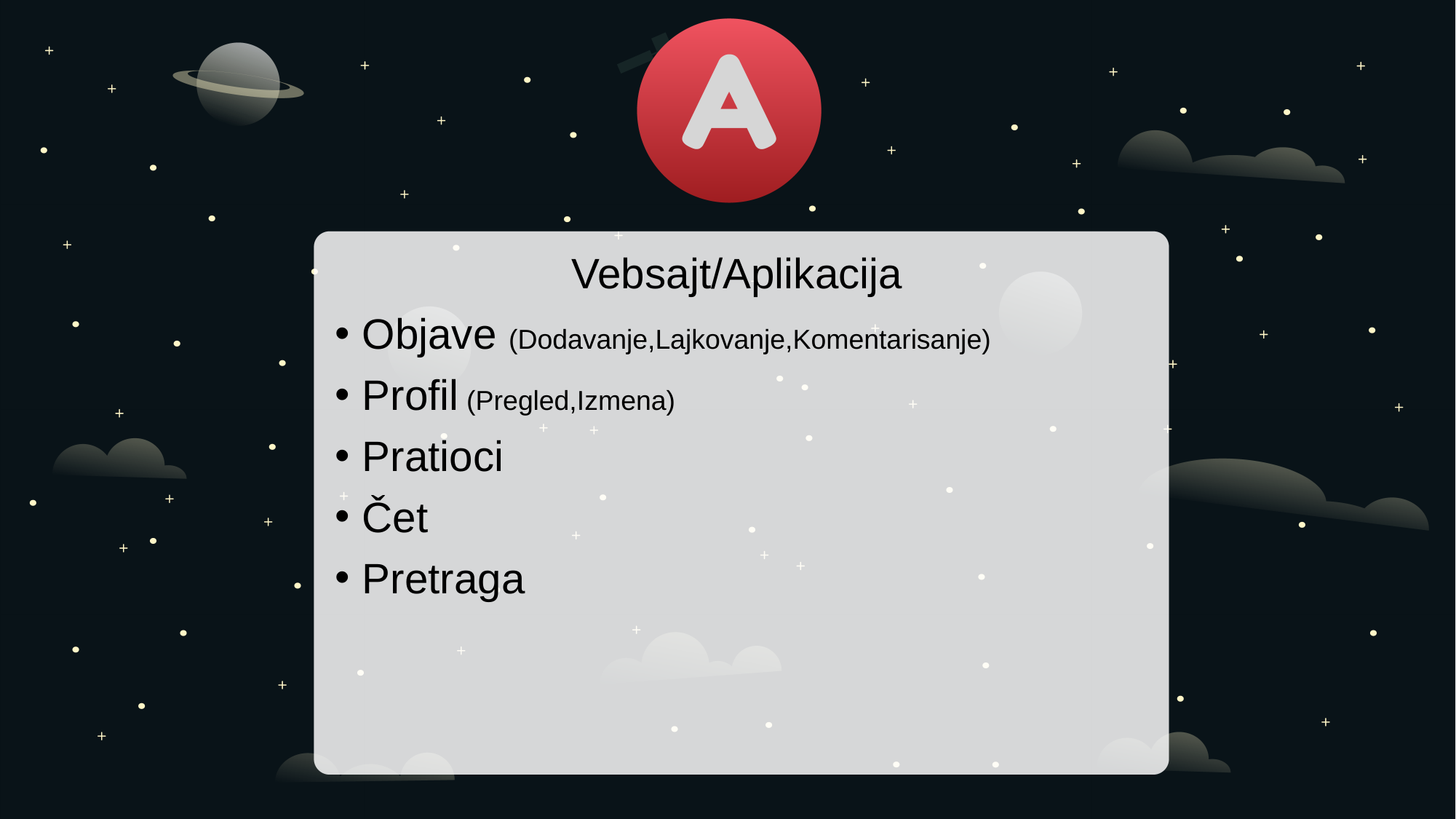

Vebsajt/Aplikacija
Objave (Dodavanje,Lajkovanje,Komentarisanje)
Profil (Pregled,Izmena)
Pratioci
Čet
Pretraga